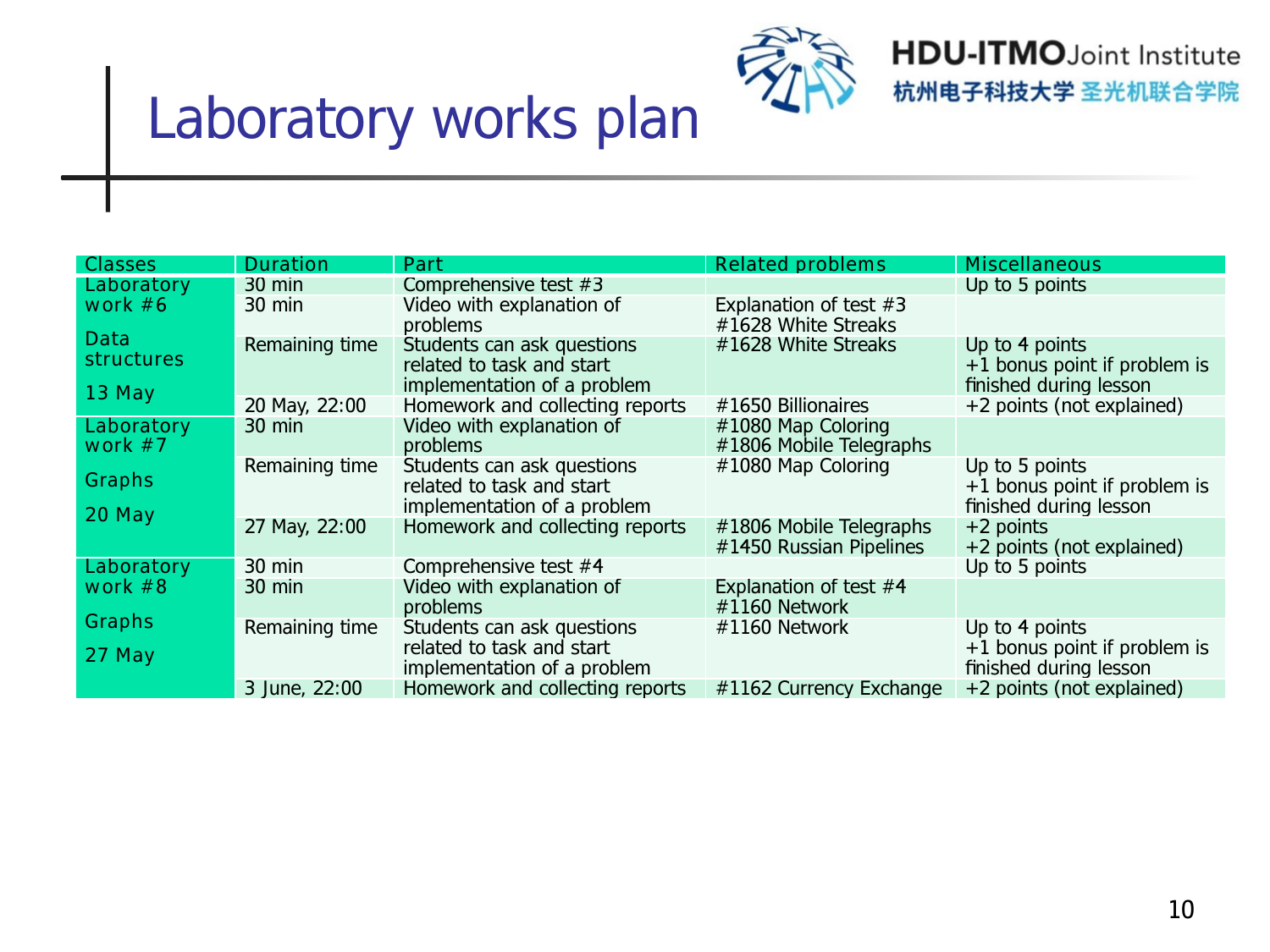

# Laboratory works plan

| Classes | Duration | Part | Related problems | Miscellaneous |
| --- | --- | --- | --- | --- |
| Laboratory work #6 Data structures 13 May | 30 min | Comprehensive test #3 |  | Up to 5 points |
| Laboratory work #6 Data structures 17 April | 30 min | Video with explanation of problems | Explanation of test #3 #1628 White Streaks |  |
|  | Remaining time | Students can ask questions related to task and start implementation of a problem | #1628 White Streaks | Up to 4 points +1 bonus point if problem is finished during lesson |
|  | 20 May, 22:00 | Homework and collecting reports | #1650 Billionaires | +2 points (not explained) |
| Laboratory work #7 Graphs 20 May | 30 min | Video with explanation of problems | #1080 Map Coloring #1806 Mobile Telegraphs |  |
|  | Remaining time | Students can ask questions related to task and start implementation of a problem | #1080 Map Coloring | Up to 5 points +1 bonus point if problem is finished during lesson |
|  | 27 May, 22:00 | Homework and collecting reports | #1806 Mobile Telegraphs #1450 Russian Pipelines | +2 points +2 points (not explained) |
| Laboratory work #8 Graphs 27 May | 30 min | Comprehensive test #4 |  | Up to 5 points |
| Laboratory work #8 Graphs 29 April | 30 min | Video with explanation of problems | Explanation of test #4 #1160 Network |  |
|  | Remaining time | Students can ask questions related to task and start implementation of a problem | #1160 Network | Up to 4 points +1 bonus point if problem is finished during lesson |
|  | 3 June, 22:00 | Homework and collecting reports | #1162 Currency Exchange | +2 points (not explained) |
10